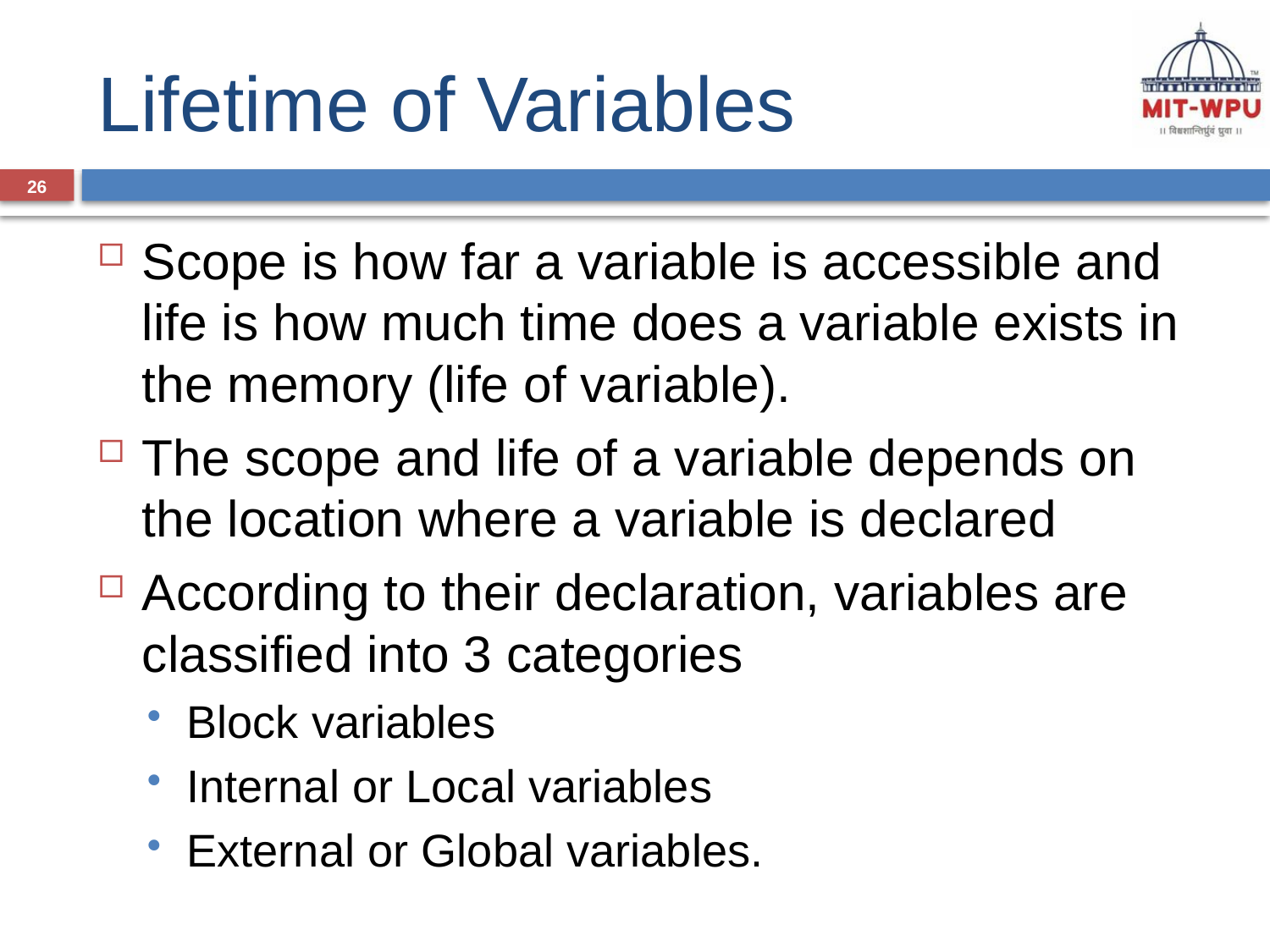

# Lifetime of Variables
26
Scope is how far a variable is accessible and life is how much time does a variable exists in the memory (life of variable).
The scope and life of a variable depends on the location where a variable is declared
According to their declaration, variables are classified into 3 categories
Block variables
Internal or Local variables
External or Global variables.